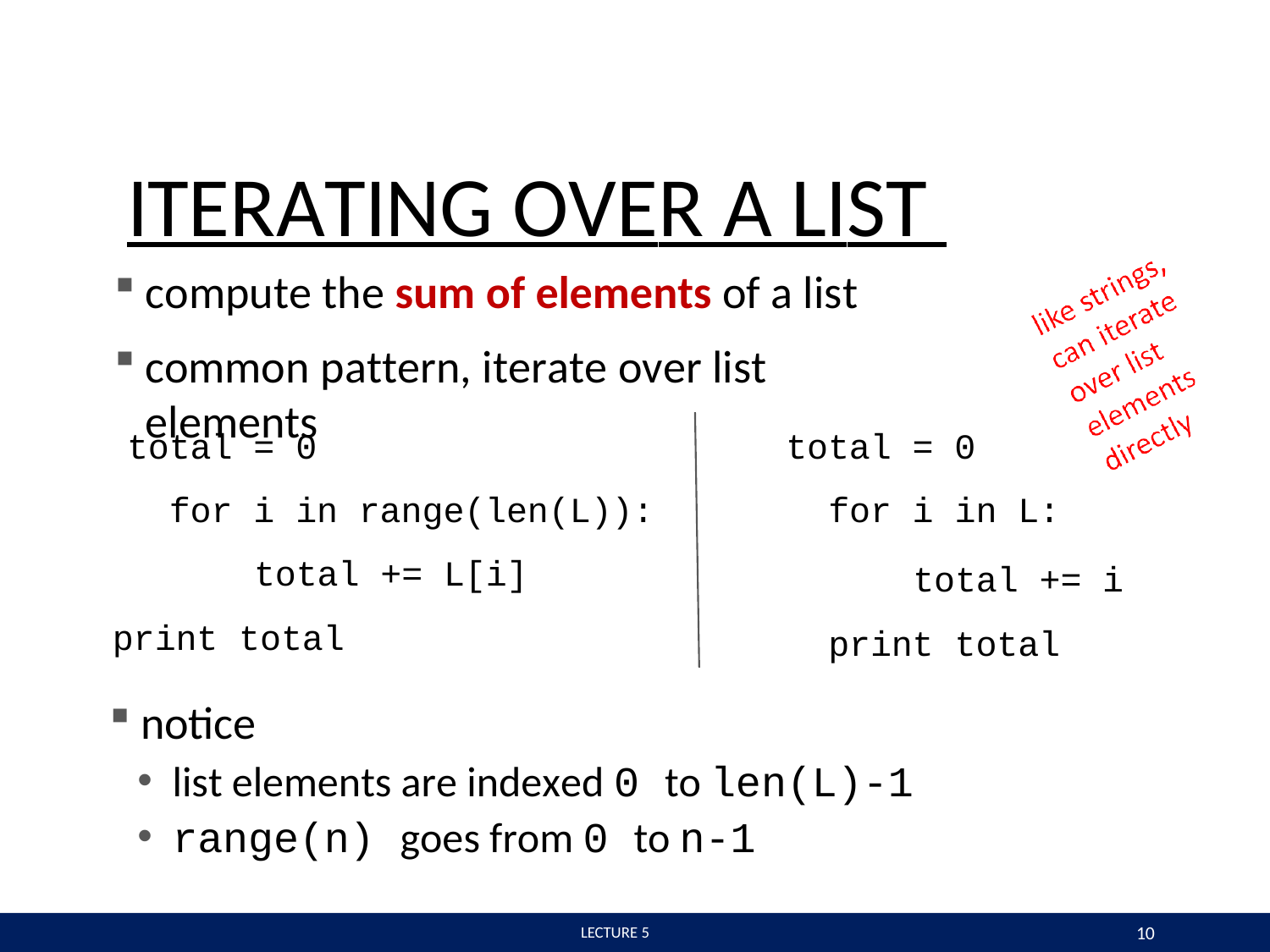

# ITERATING OVER A LIST

compute the sum of elements of a list
common pattern, iterate over list elements

total = 0
for i in range(len(L)): total += L[i]
print total
total = 0
for i in L:
total += i print total
notice
list elements are indexed 0 to len(L)-1
range(n) goes from 0 to n-1
10
 LECTURE 5